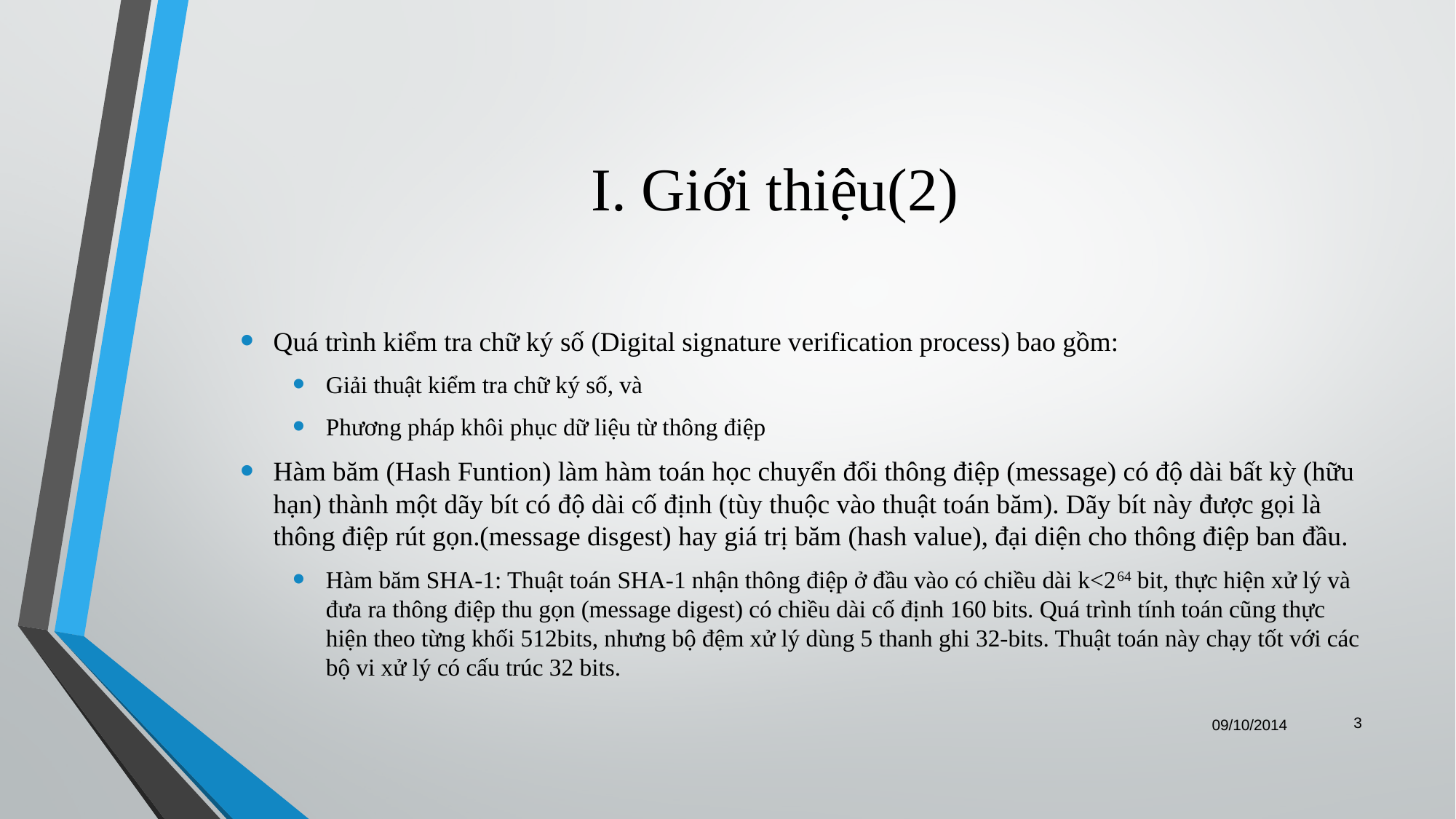

# I. Giới thiệu(2)
Quá trình kiểm tra chữ ký số (Digital signature verification process) bao gồm:
Giải thuật kiểm tra chữ ký số, và
Phương pháp khôi phục dữ liệu từ thông điệp
Hàm băm (Hash Funtion) làm hàm toán học chuyển đổi thông điệp (message) có độ dài bất kỳ (hữu hạn) thành một dãy bít có độ dài cố định (tùy thuộc vào thuật toán băm). Dãy bít này được gọi là thông điệp rút gọn.(message disgest) hay giá trị băm (hash value), đại diện cho thông điệp ban đầu.
Hàm băm SHA-1: Thuật toán SHA-1 nhận thông điệp ở đầu vào có chiều dài k<264 bit, thực hiện xử lý và đưa ra thông điệp thu gọn (message digest) có chiều dài cố định 160 bits. Quá trình tính toán cũng thực hiện theo từng khối 512bits, nhưng bộ đệm xử lý dùng 5 thanh ghi 32-bits. Thuật toán này chạy tốt với các bộ vi xử lý có cấu trúc 32 bits.

3
09/10/2014